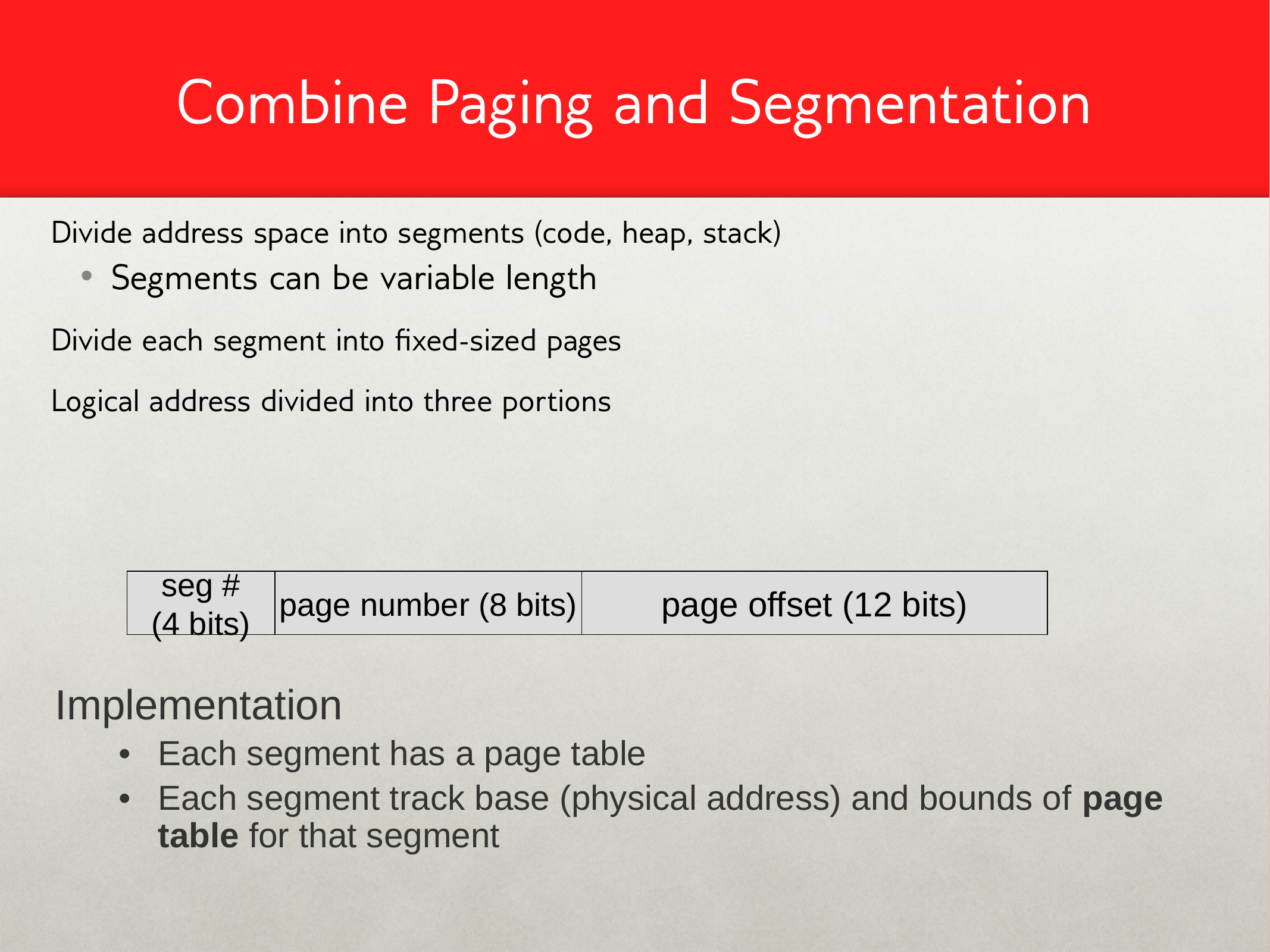

# Combine Paging and Segmentation
Divide address space into segments (code, heap, stack)
Segments can be variable length
Divide each segment into fixed-sized pages
Logical address divided into three portions
seg #
(4 bits)
page number (8 bits)
page offset (12 bits)
Implementation
Each segment has a page table
Each segment track base (physical address) and bounds of page table for that segment